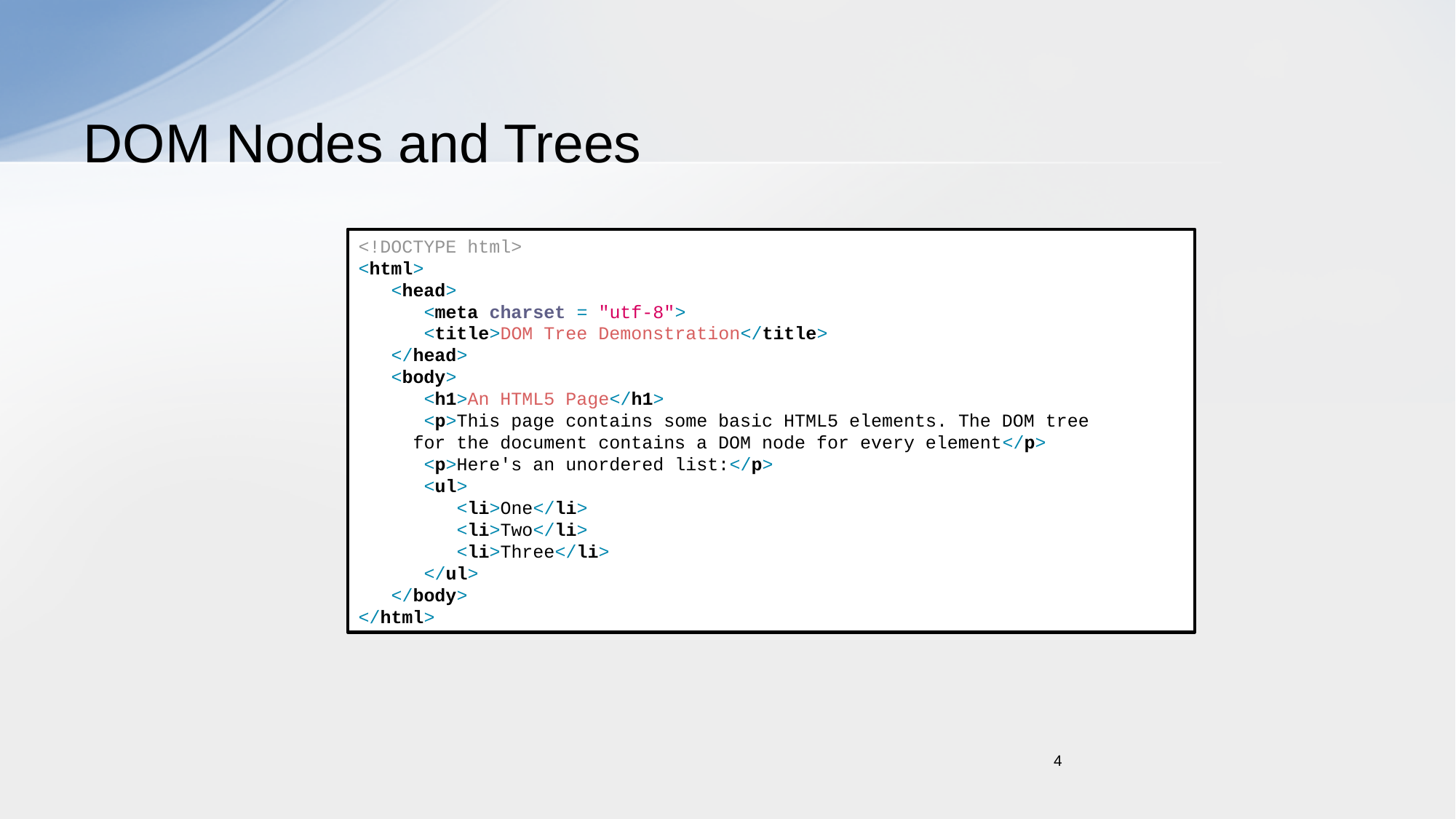

# DOM Nodes and Trees

<!DOCTYPE html>
<html>
   <head>
      <meta charset = "utf-8">
      <title>DOM Tree Demonstration</title>
   </head>
   <body>
      <h1>An HTML5 Page</h1>
      <p>This page contains some basic HTML5 elements. The DOM tree
     for the document contains a DOM node for every element</p>
      <p>Here's an unordered list:</p>
      <ul>
         <li>One</li>
         <li>Two</li>
         <li>Three</li>
      </ul>
   </body>
</html>
4